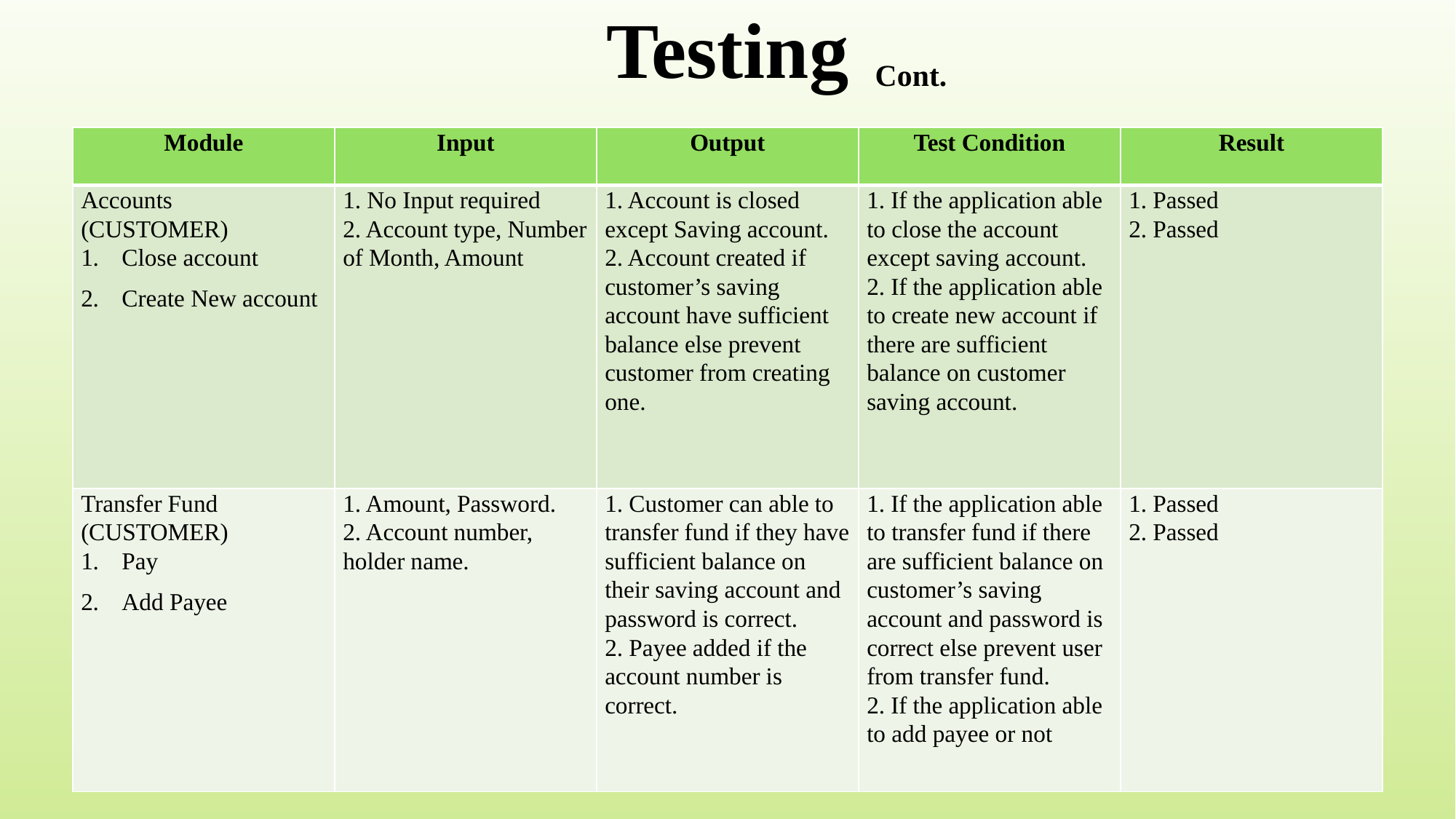

Testing
Cont.
| Module | Input | Output | Test Condition | Result |
| --- | --- | --- | --- | --- |
| Accounts (CUSTOMER) Close account Create New account | 1. No Input required 2. Account type, Number of Month, Amount | 1. Account is closed except Saving account. 2. Account created if customer’s saving account have sufficient balance else prevent customer from creating one. | 1. If the application able to close the account except saving account. 2. If the application able to create new account if there are sufficient balance on customer saving account. | 1. Passed 2. Passed |
| Transfer Fund (CUSTOMER) Pay Add Payee | 1. Amount, Password. 2. Account number, holder name. | 1. Customer can able to transfer fund if they have sufficient balance on their saving account and password is correct. 2. Payee added if the account number is correct. | 1. If the application able to transfer fund if there are sufficient balance on customer’s saving account and password is correct else prevent user from transfer fund. 2. If the application able to add payee or not | 1. Passed 2. Passed |